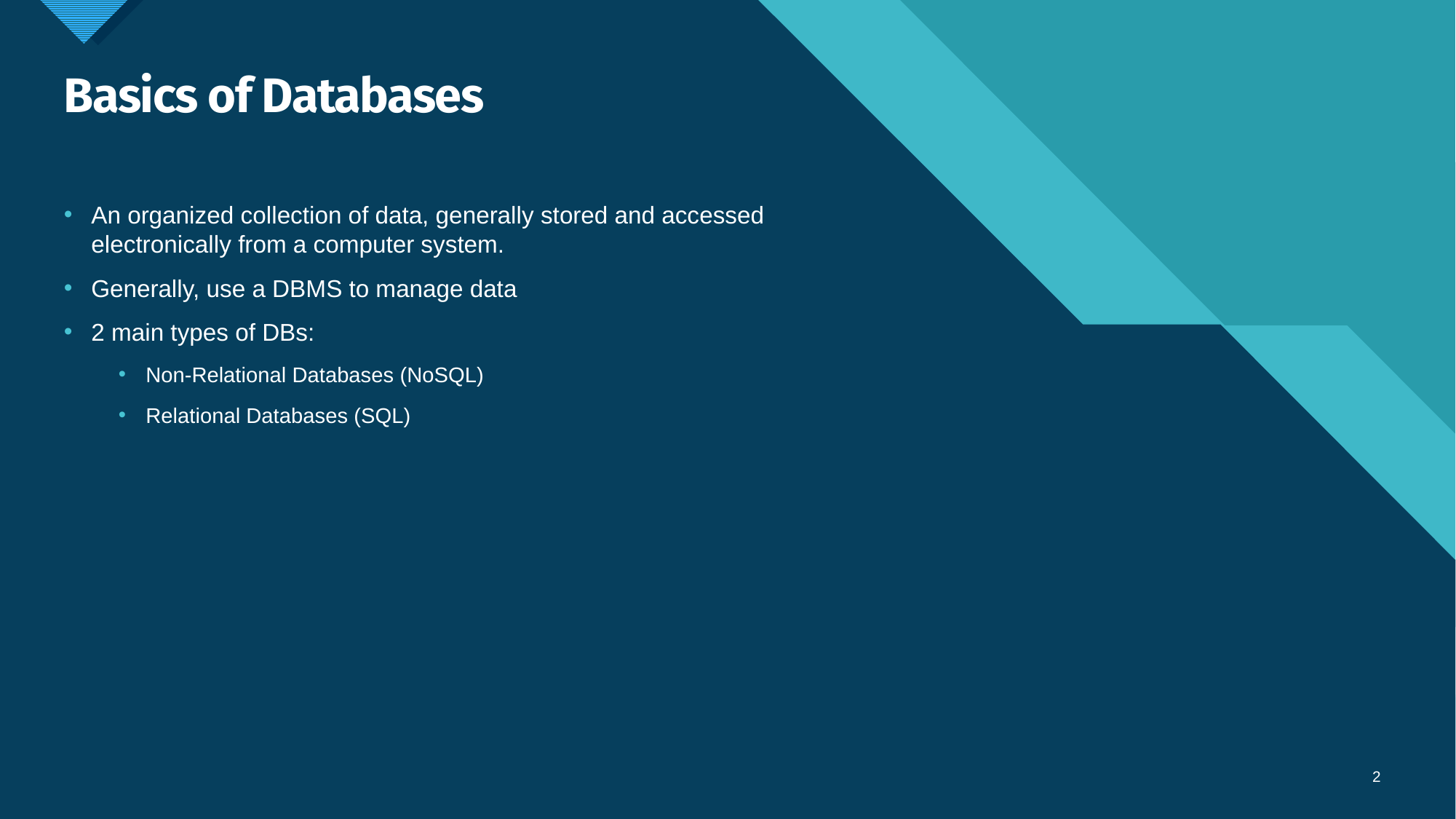

# Basics of Databases
An organized collection of data, generally stored and accessed electronically from a computer system.
Generally, use a DBMS to manage data
2 main types of DBs:
Non-Relational Databases (NoSQL)
Relational Databases (SQL)
2